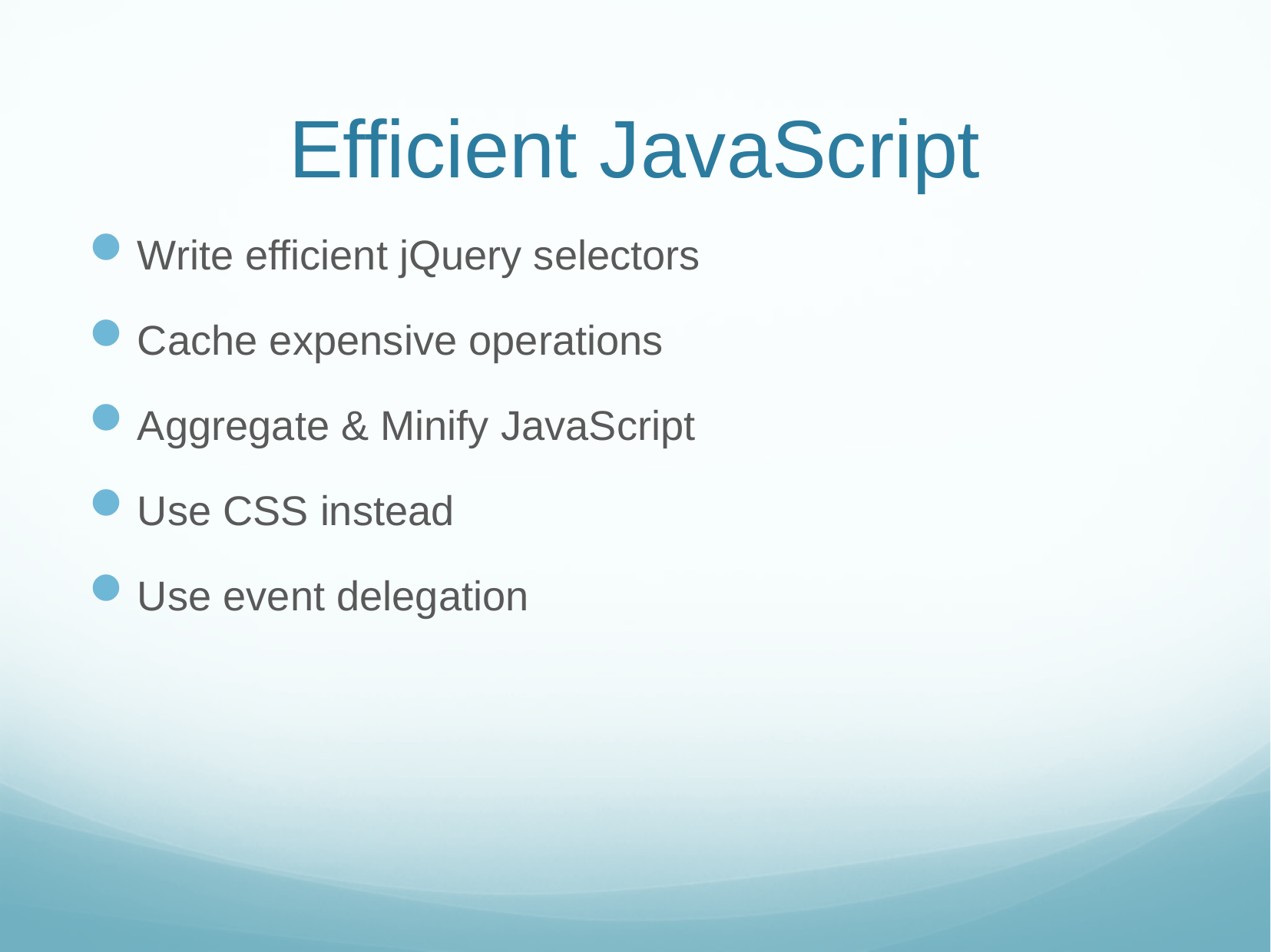

# Efficient JavaScript
Write efficient jQuery selectors
Cache expensive operations
Aggregate & Minify JavaScript
Use CSS instead
Use event delegation